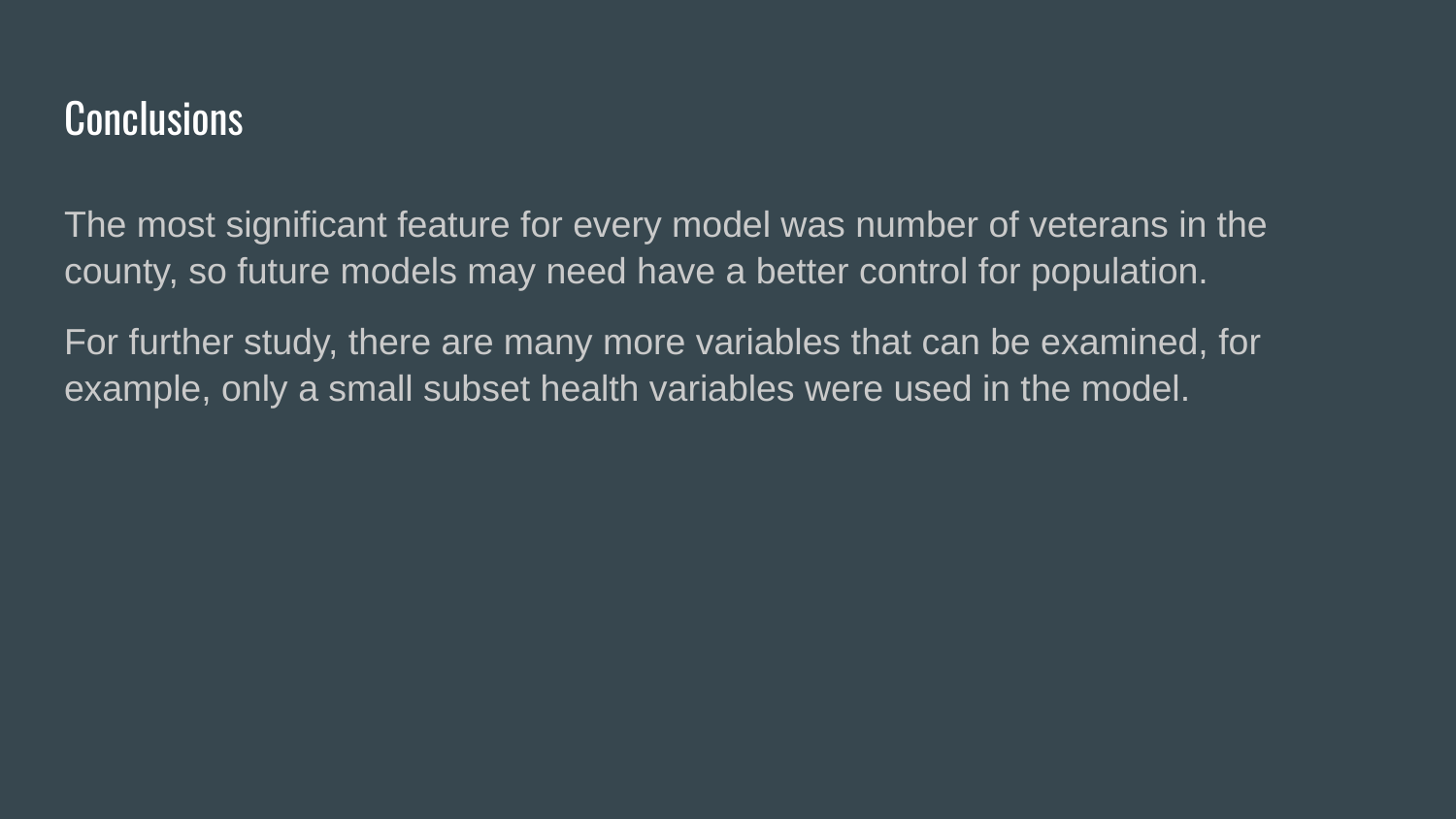

# Conclusions
The most significant feature for every model was number of veterans in the county, so future models may need have a better control for population.
For further study, there are many more variables that can be examined, for example, only a small subset health variables were used in the model.